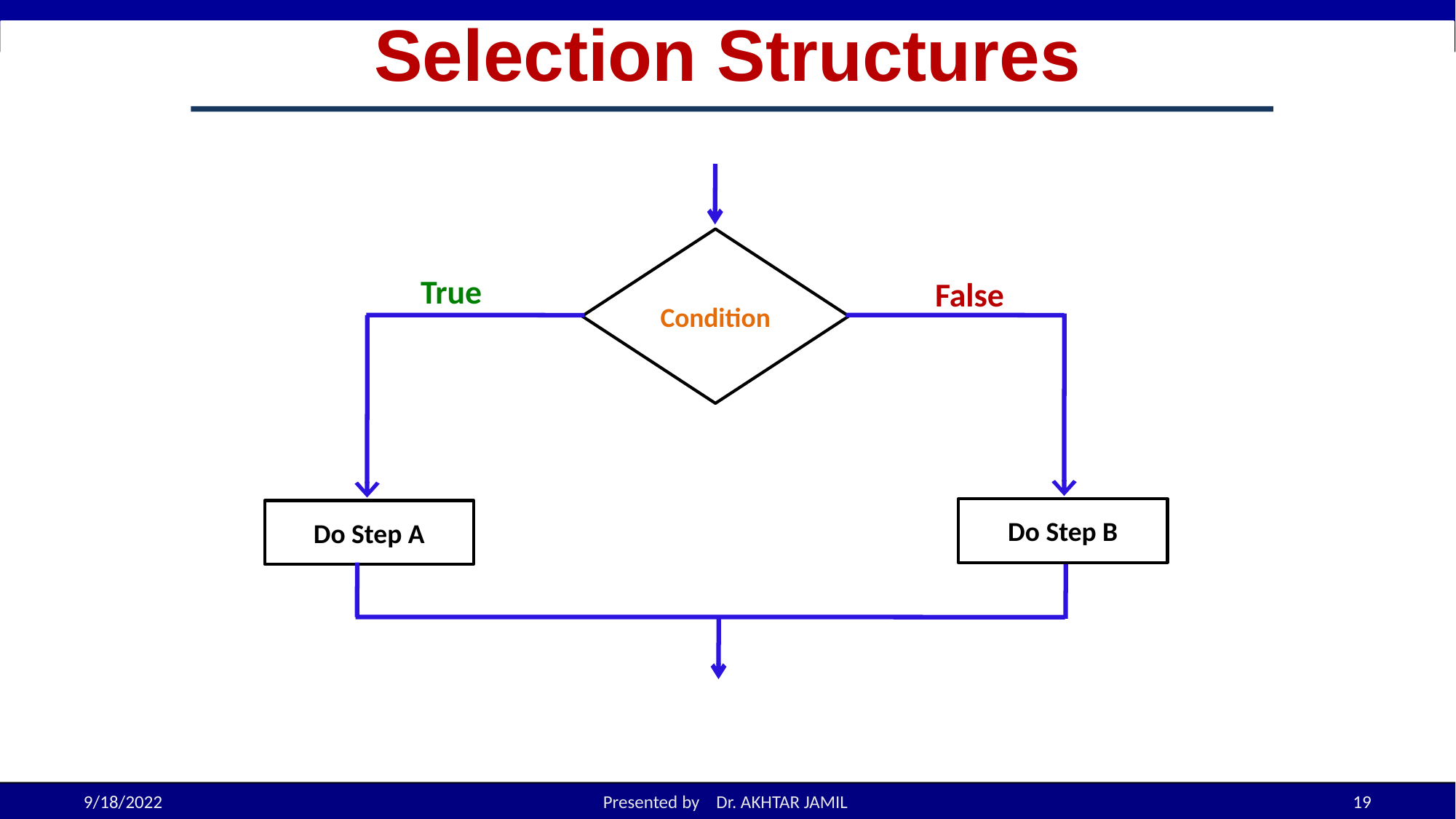

# Selection Structures

Condition
True
False
Do Step B
Do Step A
9/18/2022
Presented by    Dr. AKHTAR JAMIL
19